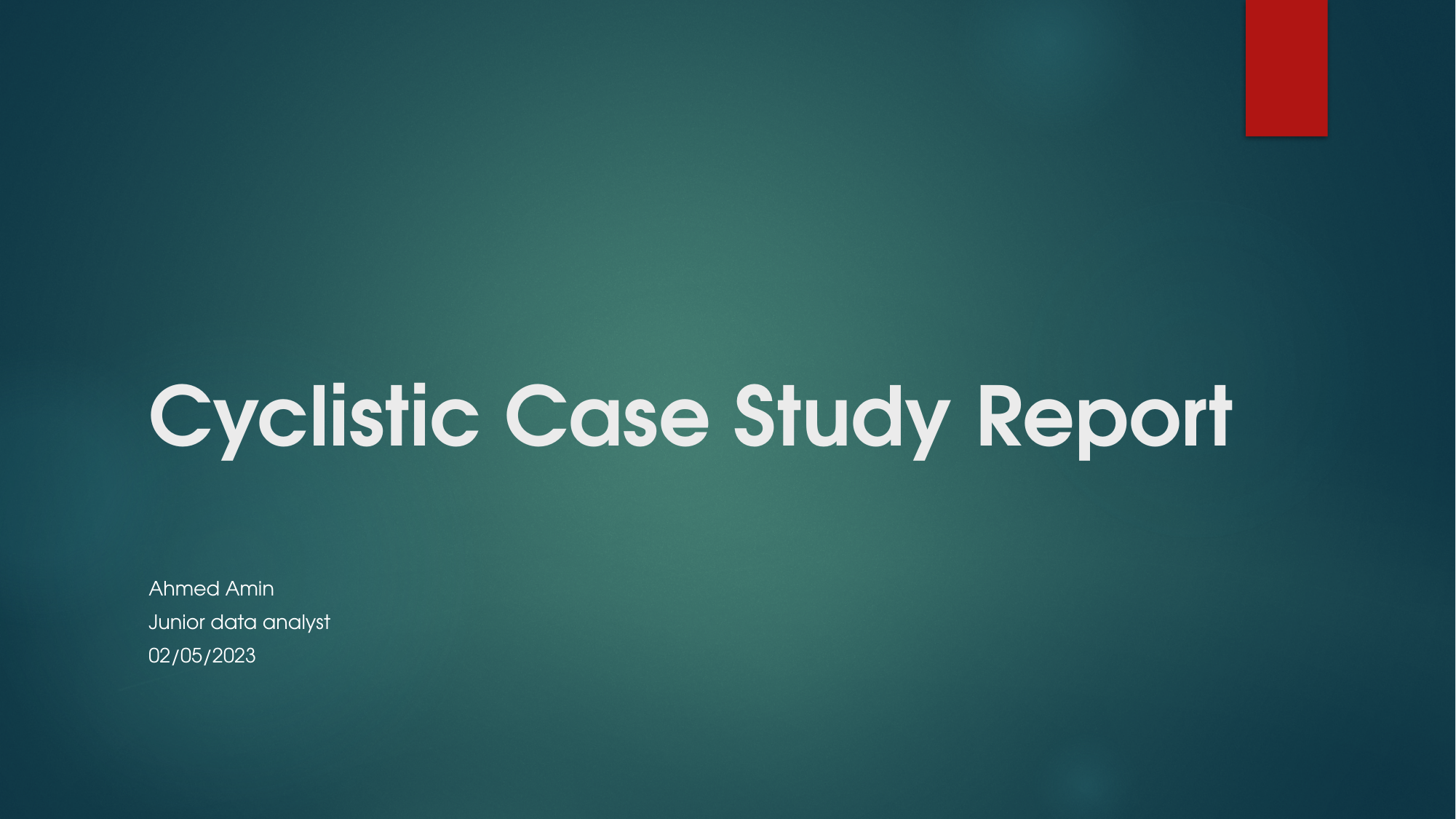

# Cyclistic Case Study Report
Ahmed Amin
Junior data analyst
02/05/2023